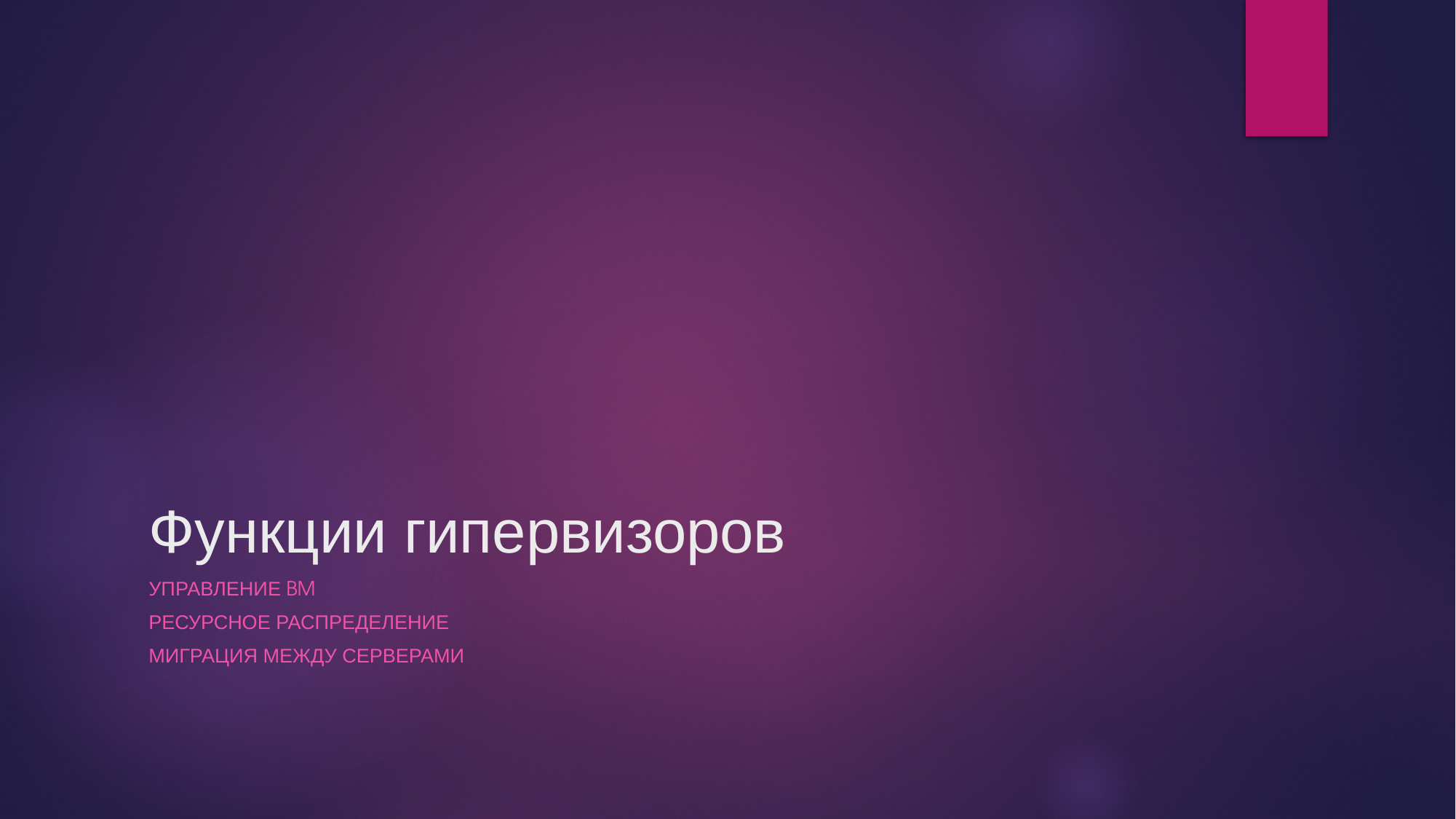

# Функции гипервизоров
Управление BM
Ресурсное распределение
Миграция между серверами